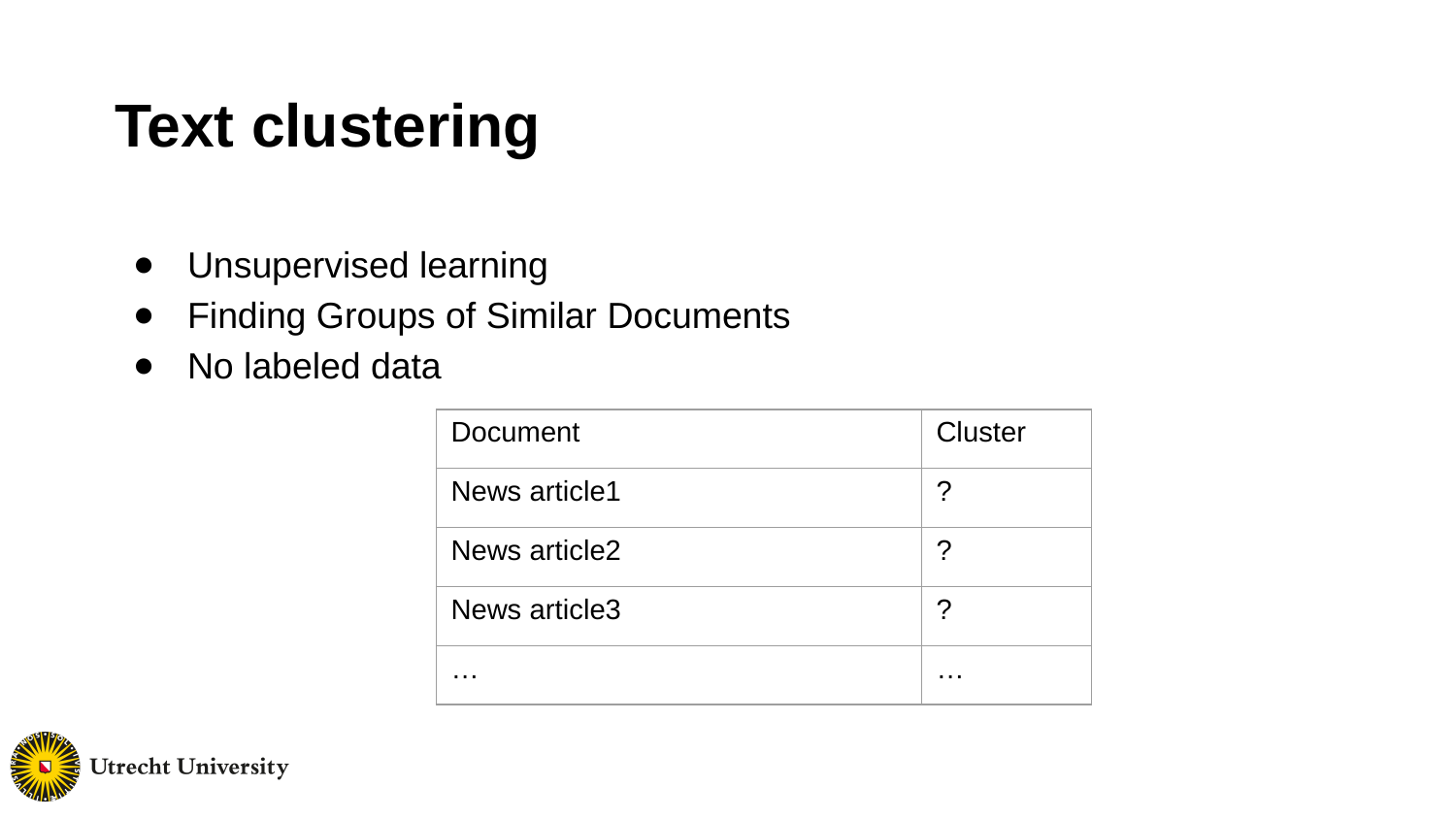

# Text clustering
Unsupervised learning
Finding Groups of Similar Documents
No labeled data
| Document | Cluster |
| --- | --- |
| News article1 | ? |
| News article2 | ? |
| News article3 | ? |
| … | … |